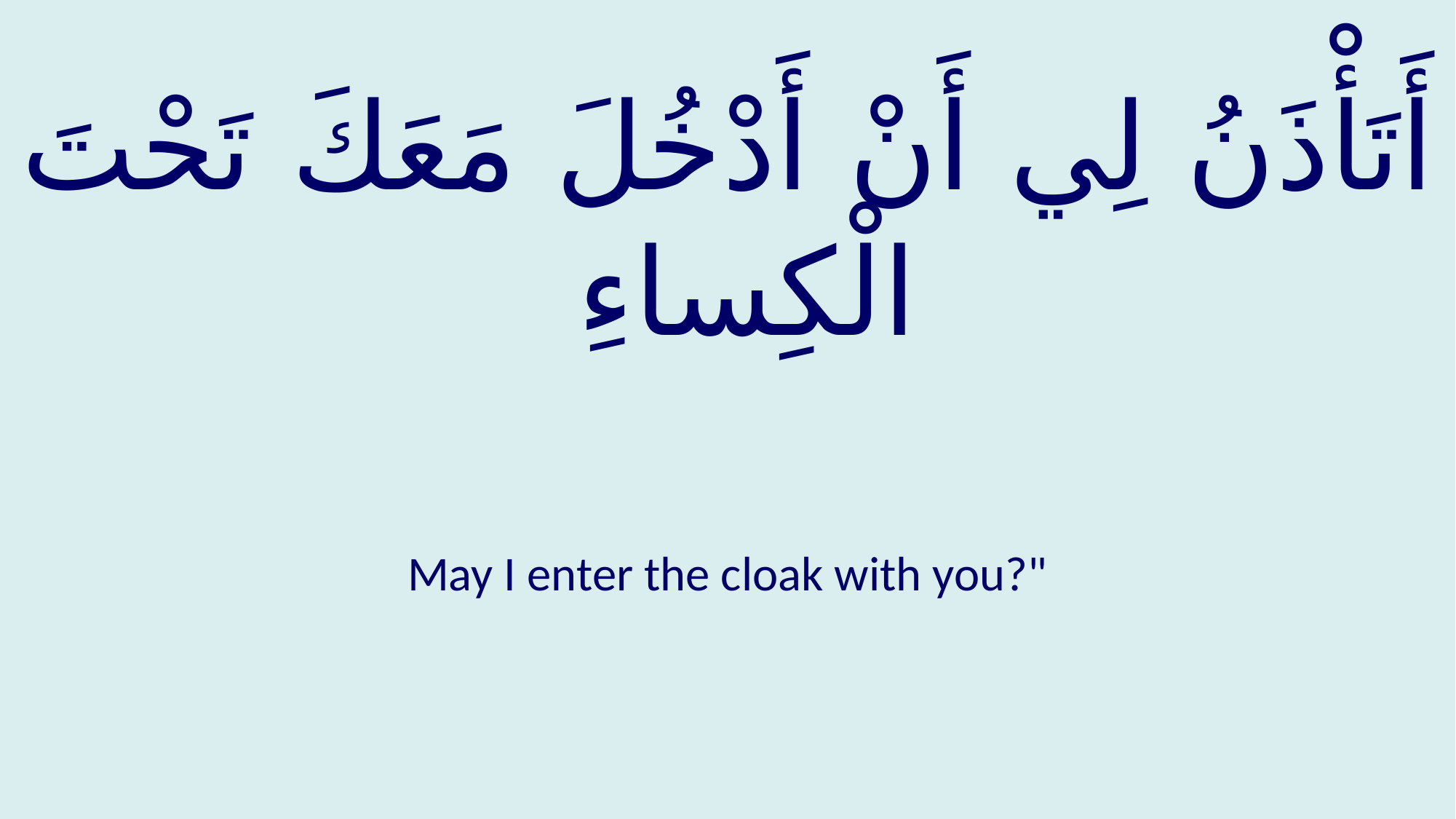

# أَتَأْذَنُ لِي أَنْ أَدْخُلَ مَعَكَ تَحْتَ الْكِساءِ
May I enter the cloak with you?"